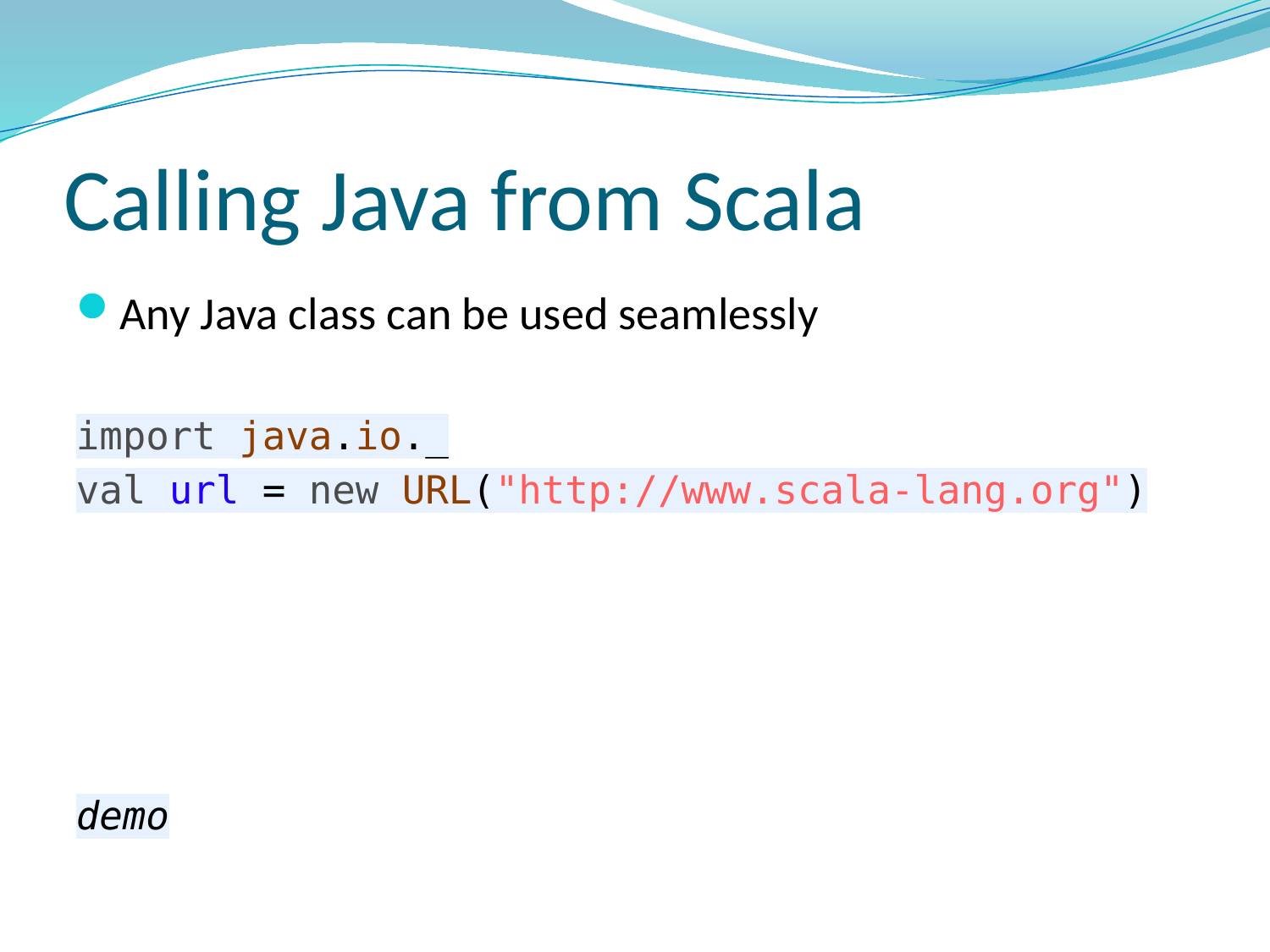

# Calling Java from Scala
Any Java class can be used seamlessly

import java.io._
val url = new URL("http://www.scala-lang.org")

demo